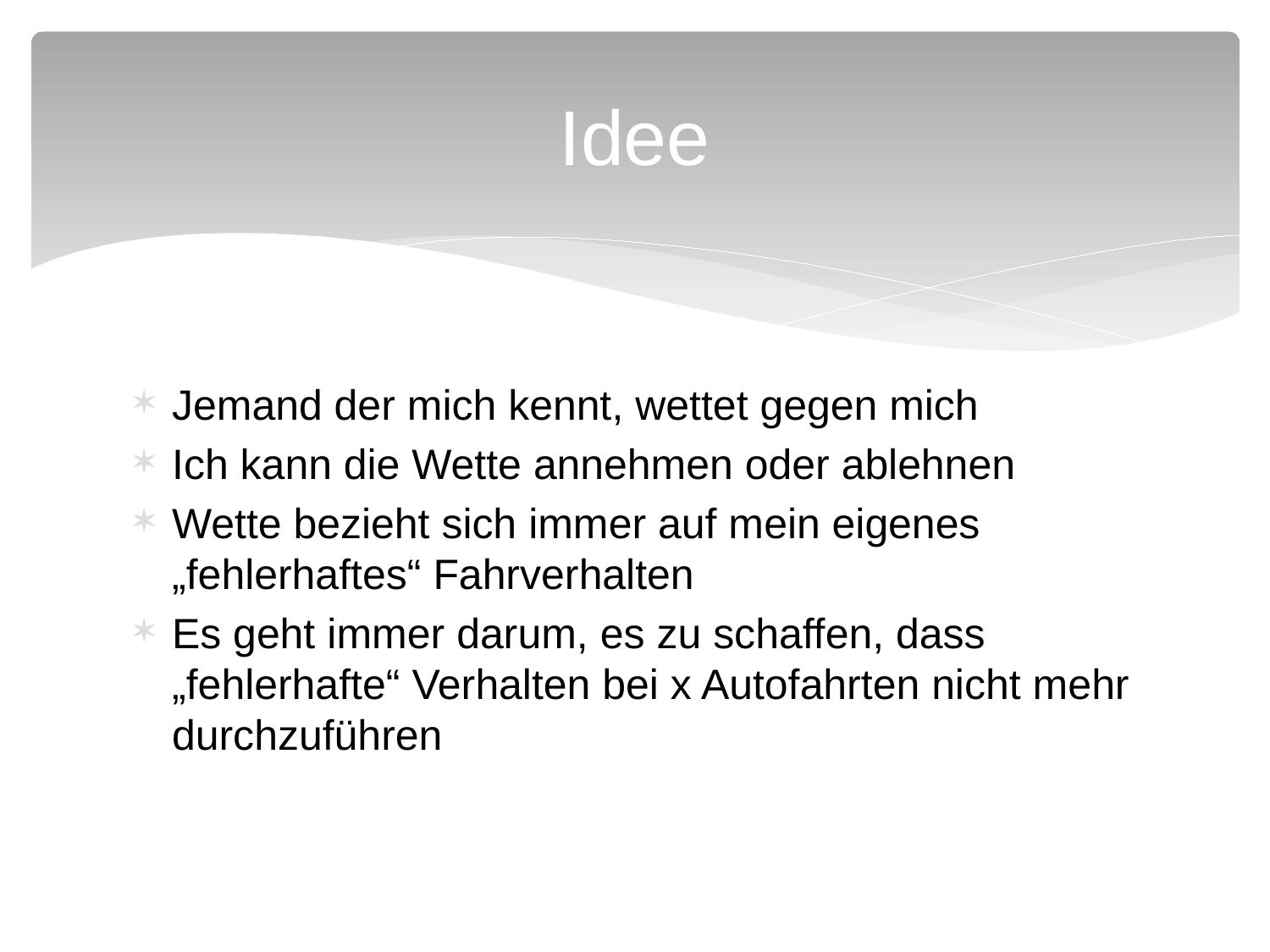

# Idee
Jemand der mich kennt, wettet gegen mich
Ich kann die Wette annehmen oder ablehnen
Wette bezieht sich immer auf mein eigenes „fehlerhaftes“ Fahrverhalten
Es geht immer darum, es zu schaffen, dass „fehlerhafte“ Verhalten bei x Autofahrten nicht mehr durchzuführen